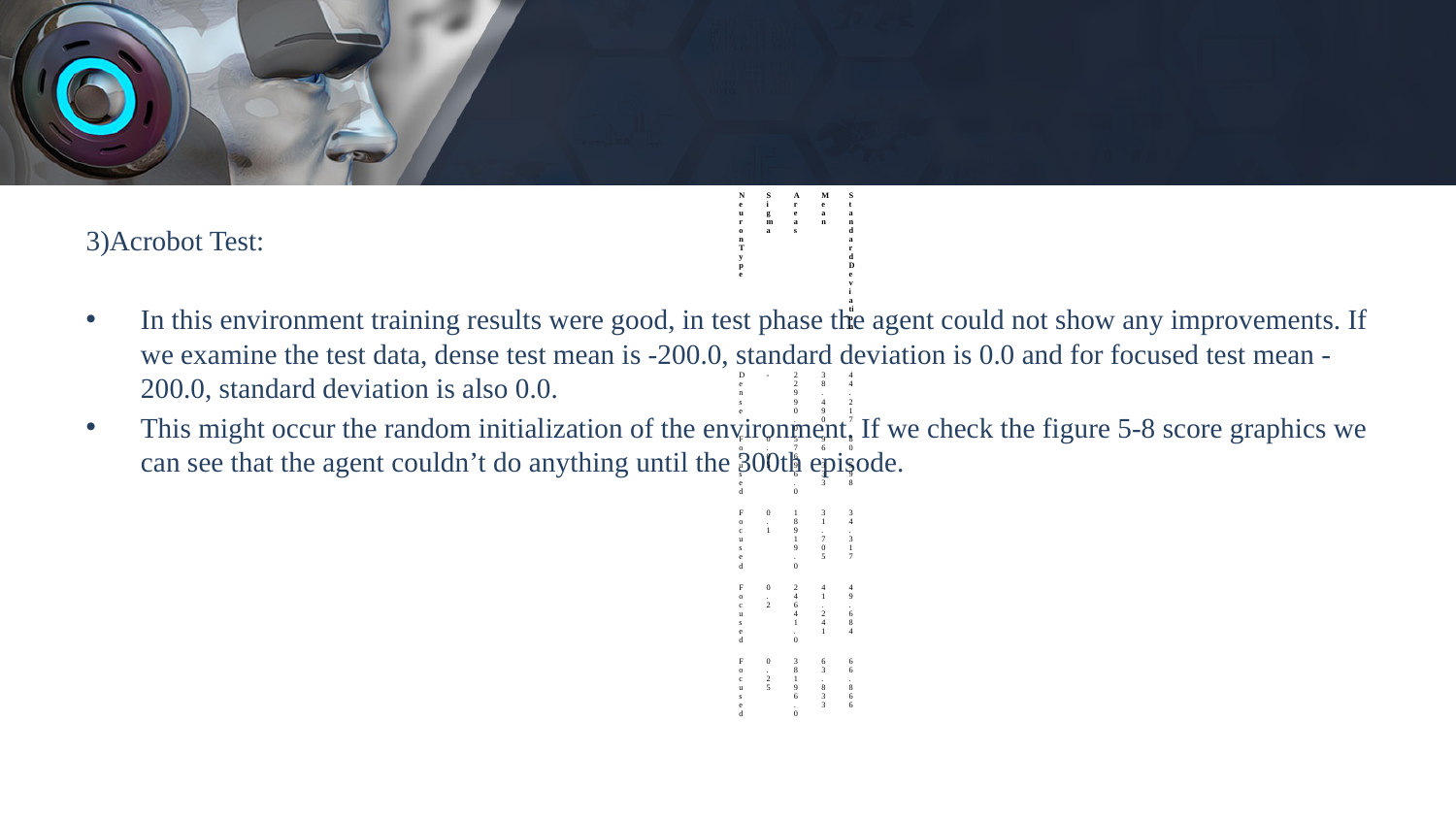

| Neuron Type | Sigma | Areas | Mean | Standard Deviation |
| --- | --- | --- | --- | --- |
| Dense | - | 22990.0 | 38.490 | 44.217 |
| Focused | 0.05 | 57696.0 | 96.333 | 80.598 |
| Focused | 0.1 | 18919.0 | 31.705 | 34.317 |
| Focused | 0.2 | 24641.0 | 41.241 | 49.684 |
| Focused | 0.25 | 38196.0 | 63.833 | 66.866 |
3)Acrobot Test:

In this environment training results were good, in test phase the agent could not show any improvements. If we examine the test data, dense test mean is -200.0, standard deviation is 0.0 and for focused test mean -200.0, standard deviation is also 0.0.
This might occur the random initialization of the environment. If we check the figure 5-8 score graphics we can see that the agent couldn’t do anything until the 300th episode.